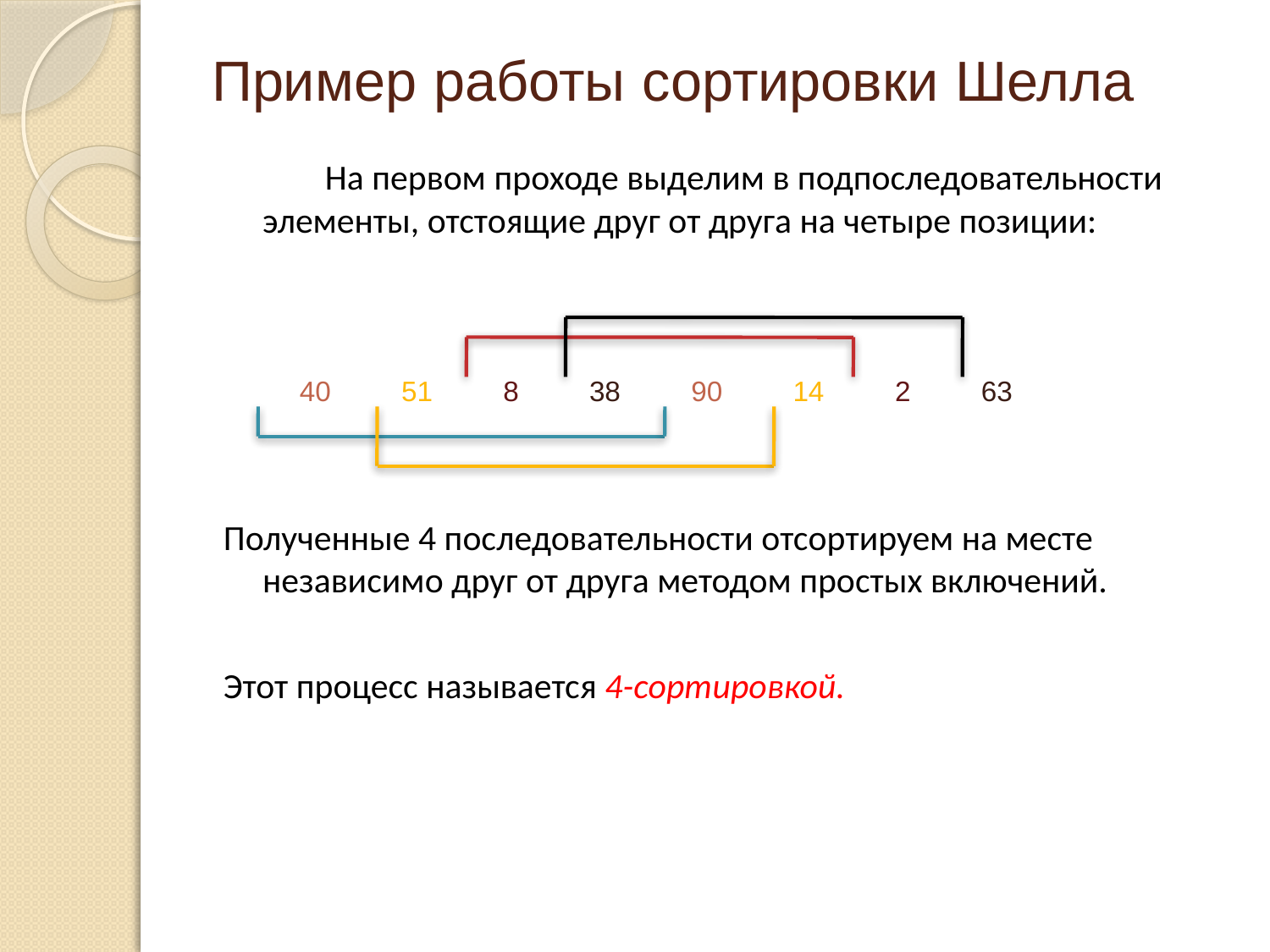

# Пример работы сортировки Шелла
На первом проходе выделим в подпоследовательности элементы, отстоящие друг от друга на четыре позиции:

Полученные 4 последовательности отсортируем на месте независимо друг от друга методом простых включений.

Этот процесс называется 4-сортировкой.

40         51         8         38         90         14         2         63